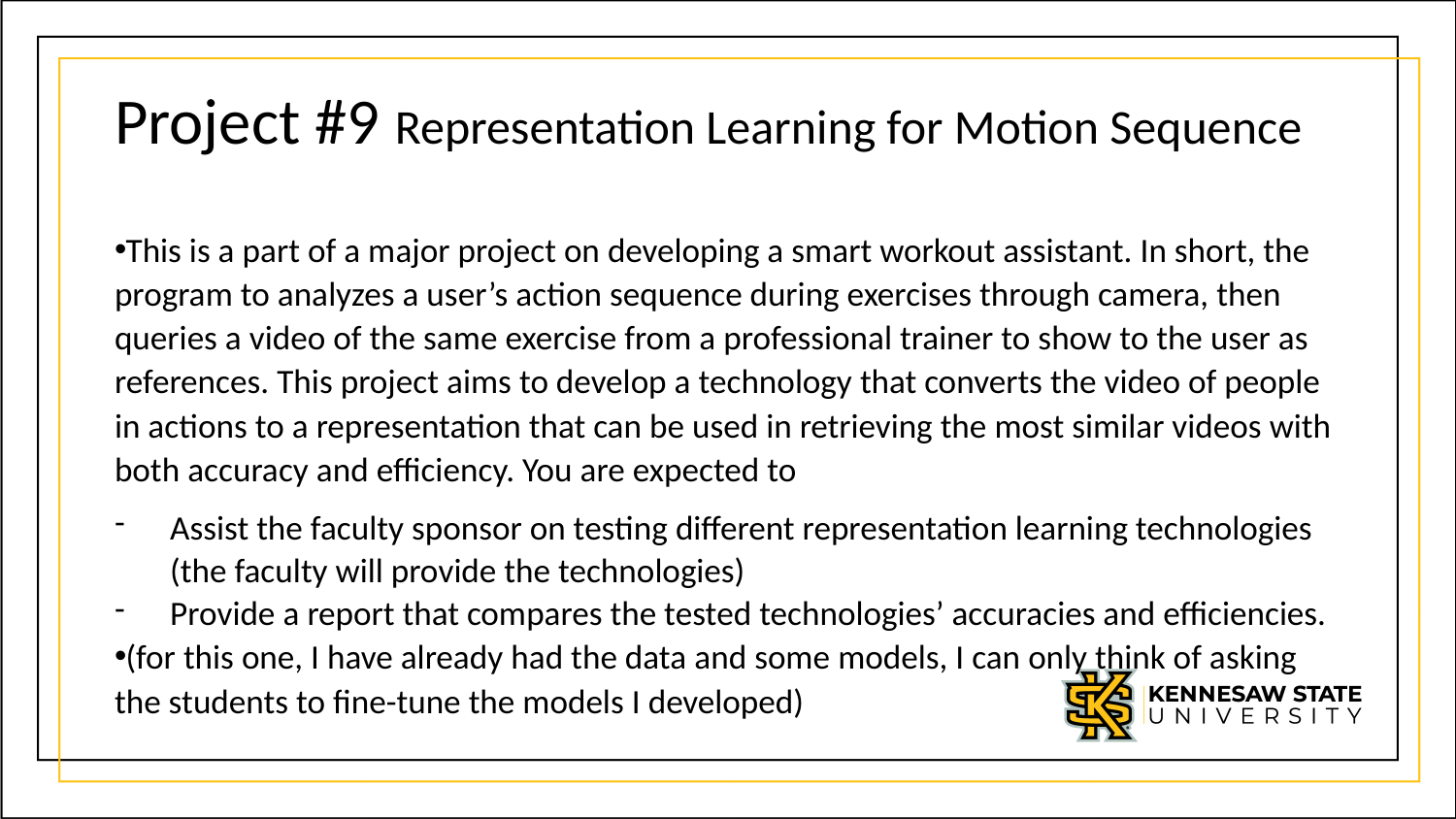

# Project #9 Representation Learning for Motion Sequence
This is a part of a major project on developing a smart workout assistant. In short, the program to analyzes a user’s action sequence during exercises through camera, then queries a video of the same exercise from a professional trainer to show to the user as references. This project aims to develop a technology that converts the video of people in actions to a representation that can be used in retrieving the most similar videos with both accuracy and efficiency. You are expected to
Assist the faculty sponsor on testing different representation learning technologies (the faculty will provide the technologies)
Provide a report that compares the tested technologies’ accuracies and efficiencies.
(for this one, I have already had the data and some models, I can only think of asking the students to fine-tune the models I developed)